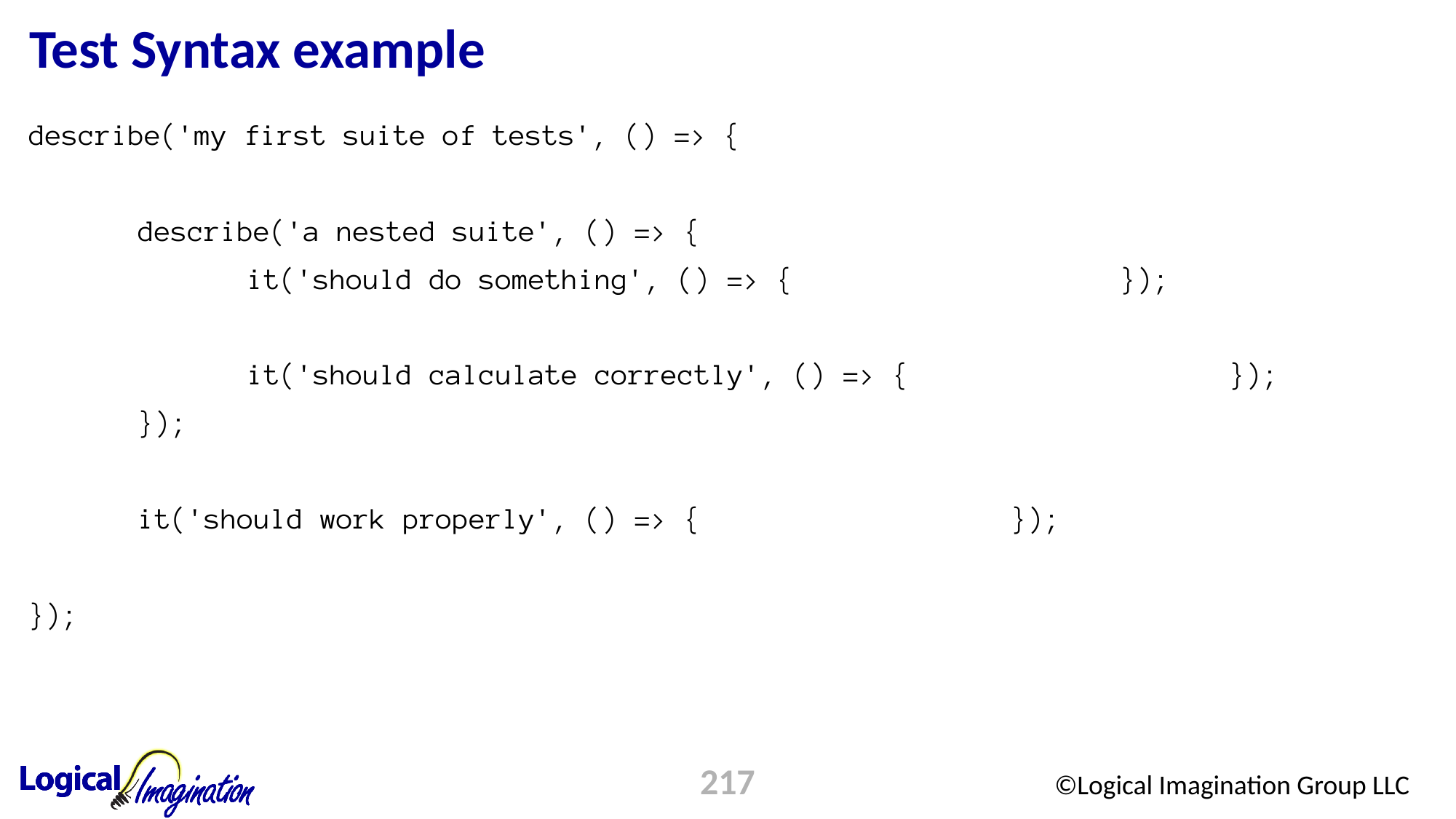

# Test Syntax example
describe('my first suite of tests', () => {

	describe('a nested suite', () => {
		it('should do something', () => {			});

		it('should calculate correctly', () => {			});
	});

	it('should work properly', () => {			});

});
217